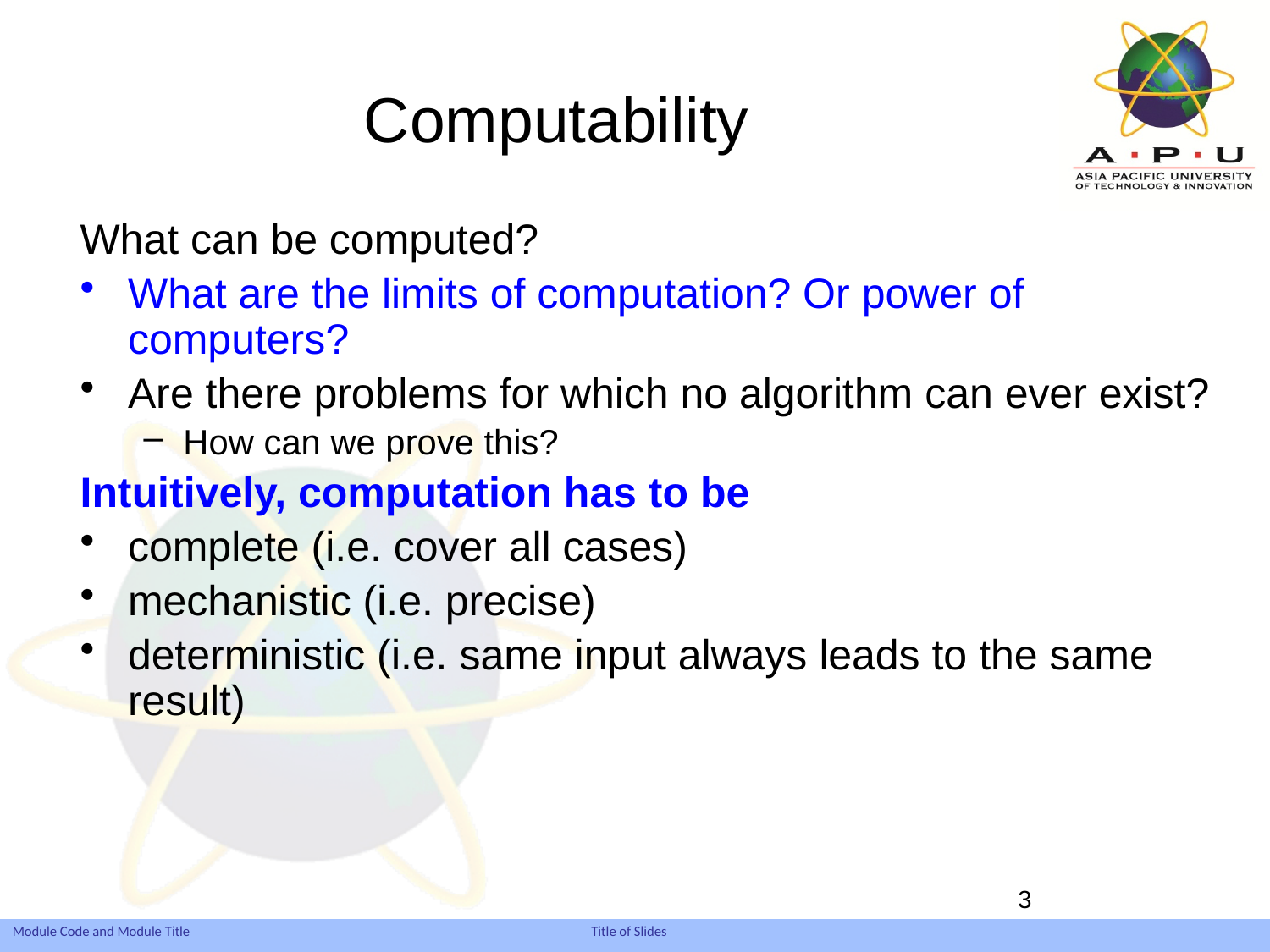

# Computability
What can be computed?
What are the limits of computation? Or power of computers?
Are there problems for which no algorithm can ever exist?
How can we prove this?
Intuitively, computation has to be
complete (i.e. cover all cases)
mechanistic (i.e. precise)
deterministic (i.e. same input always leads to the same result)
3